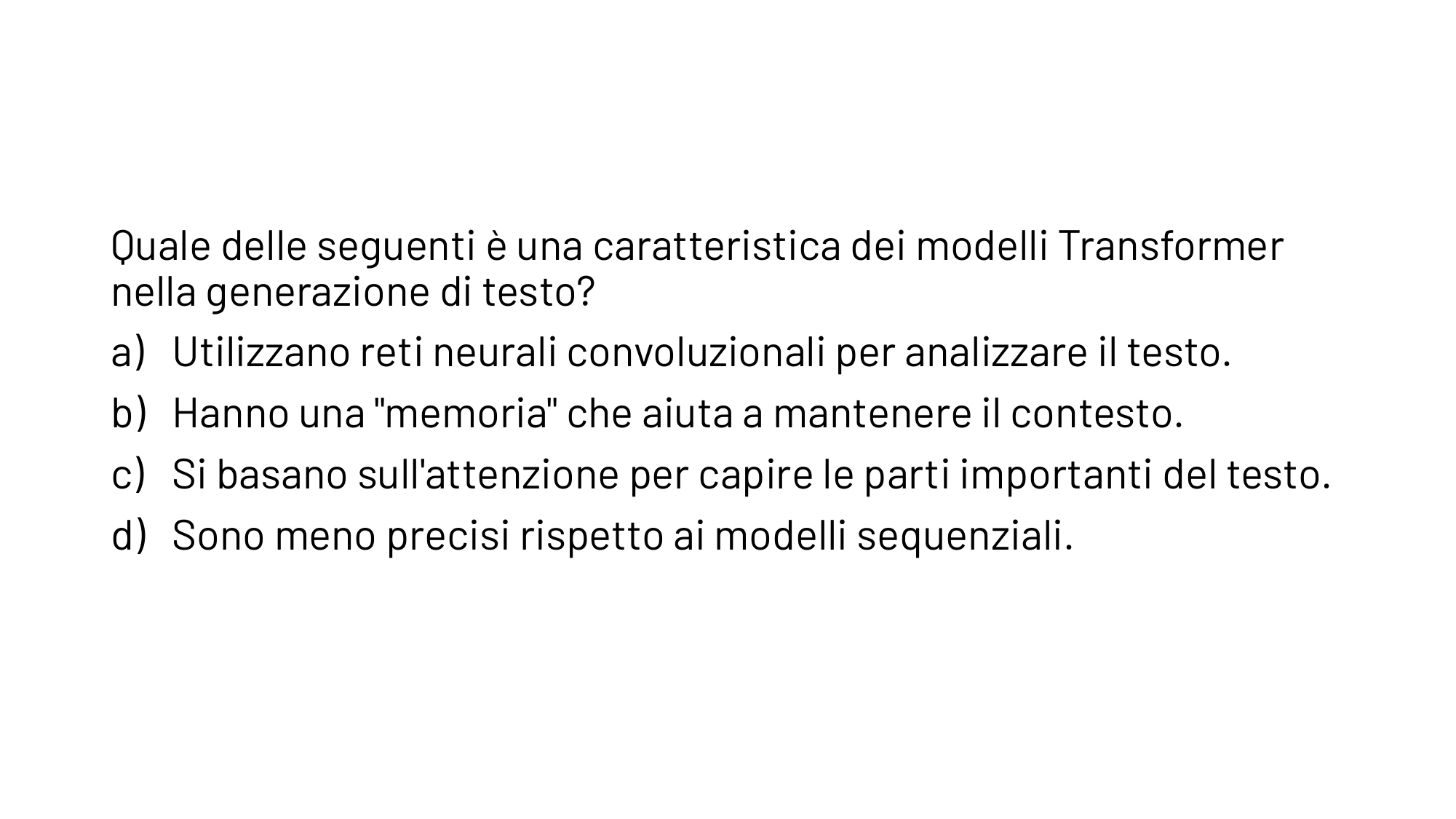

Quale delle seguenti è una caratteristica dei modelli Transformer nella generazione di testo?
Utilizzano reti neurali convoluzionali per analizzare il testo.
Hanno una "memoria" che aiuta a mantenere il contesto.
Si basano sull'attenzione per capire le parti importanti del testo.
Sono meno precisi rispetto ai modelli sequenziali.